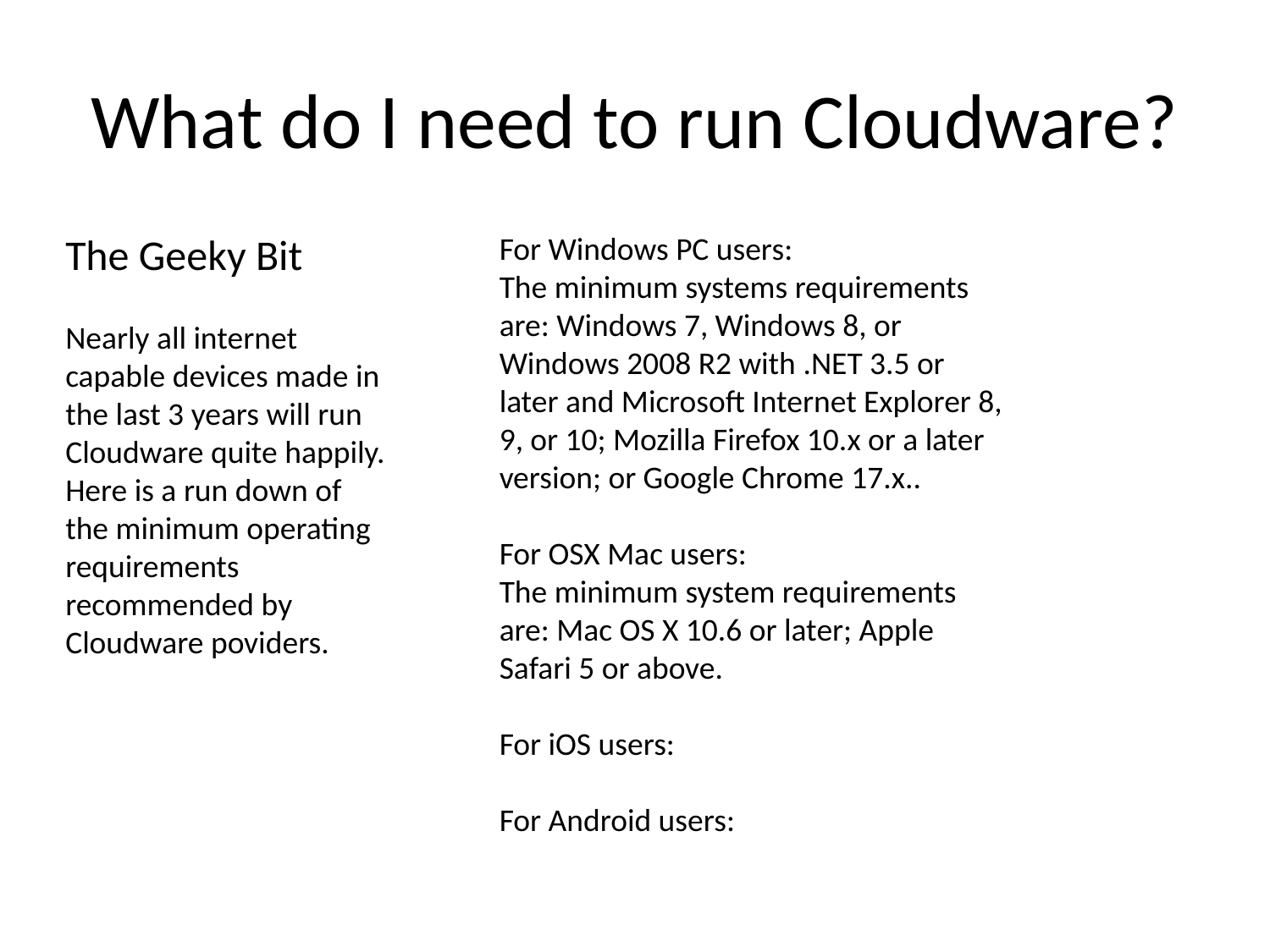

# What do I need to run Cloudware?
The Geeky Bit

Nearly all internet capable devices made in the last 3 years will run Cloudware quite happily. Here is a run down of the minimum operating requirements recommended by Cloudware poviders.
For Windows PC users:
The minimum systems requirements are: Windows 7, Windows 8, or Windows 2008 R2 with .NET 3.5 or later and Microsoft Internet Explorer 8, 9, or 10; Mozilla Firefox 10.x or a later version; or Google Chrome 17.x..
For OSX Mac users:
The minimum system requirements are: Mac OS X 10.6 or later; Apple Safari 5 or above.

For iOS users:

For Android users: